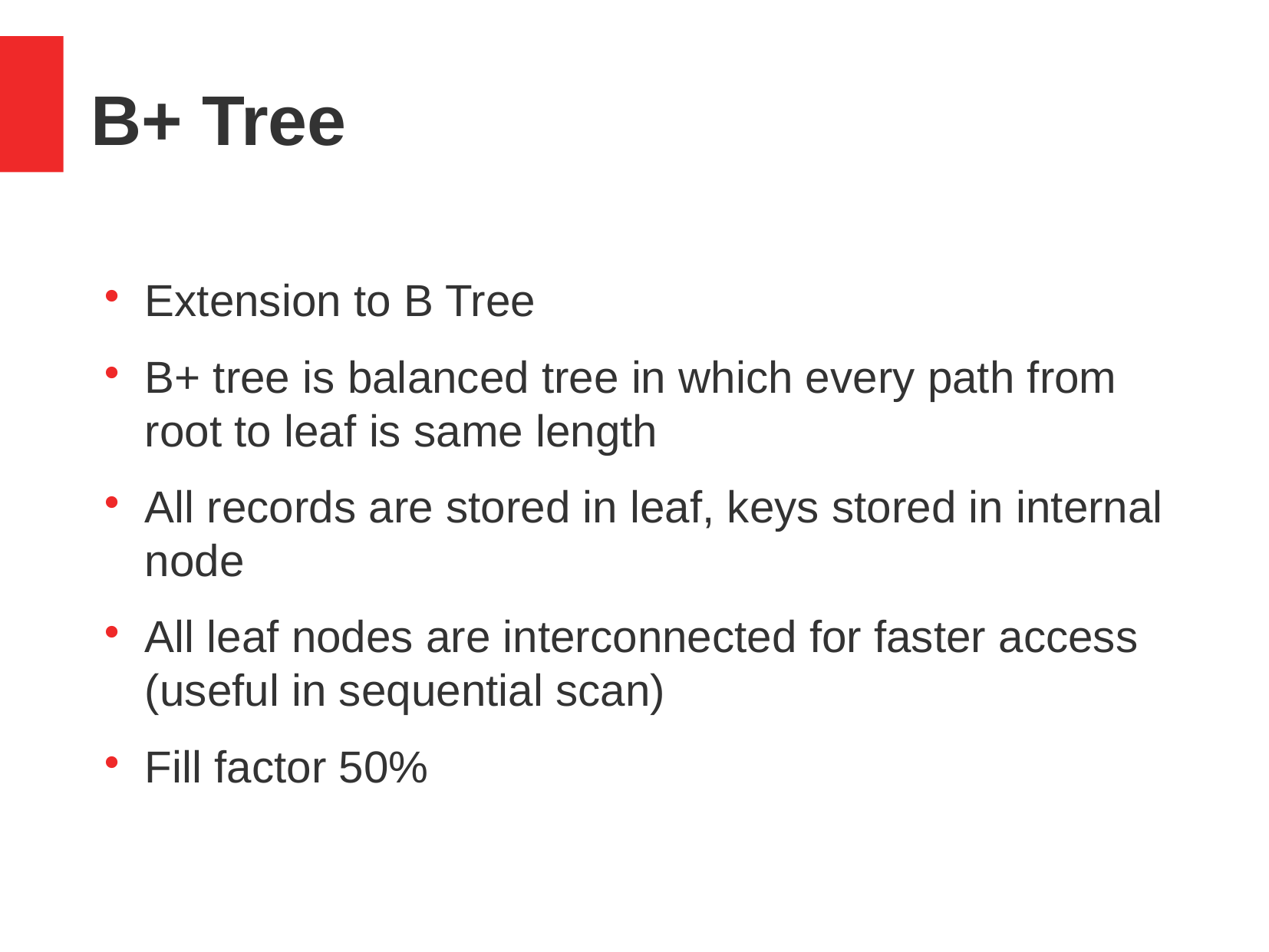

B+ Tree
Extension to B Tree
B+ tree is balanced tree in which every path from root to leaf is same length
All records are stored in leaf, keys stored in internal node
All leaf nodes are interconnected for faster access (useful in sequential scan)
Fill factor 50%